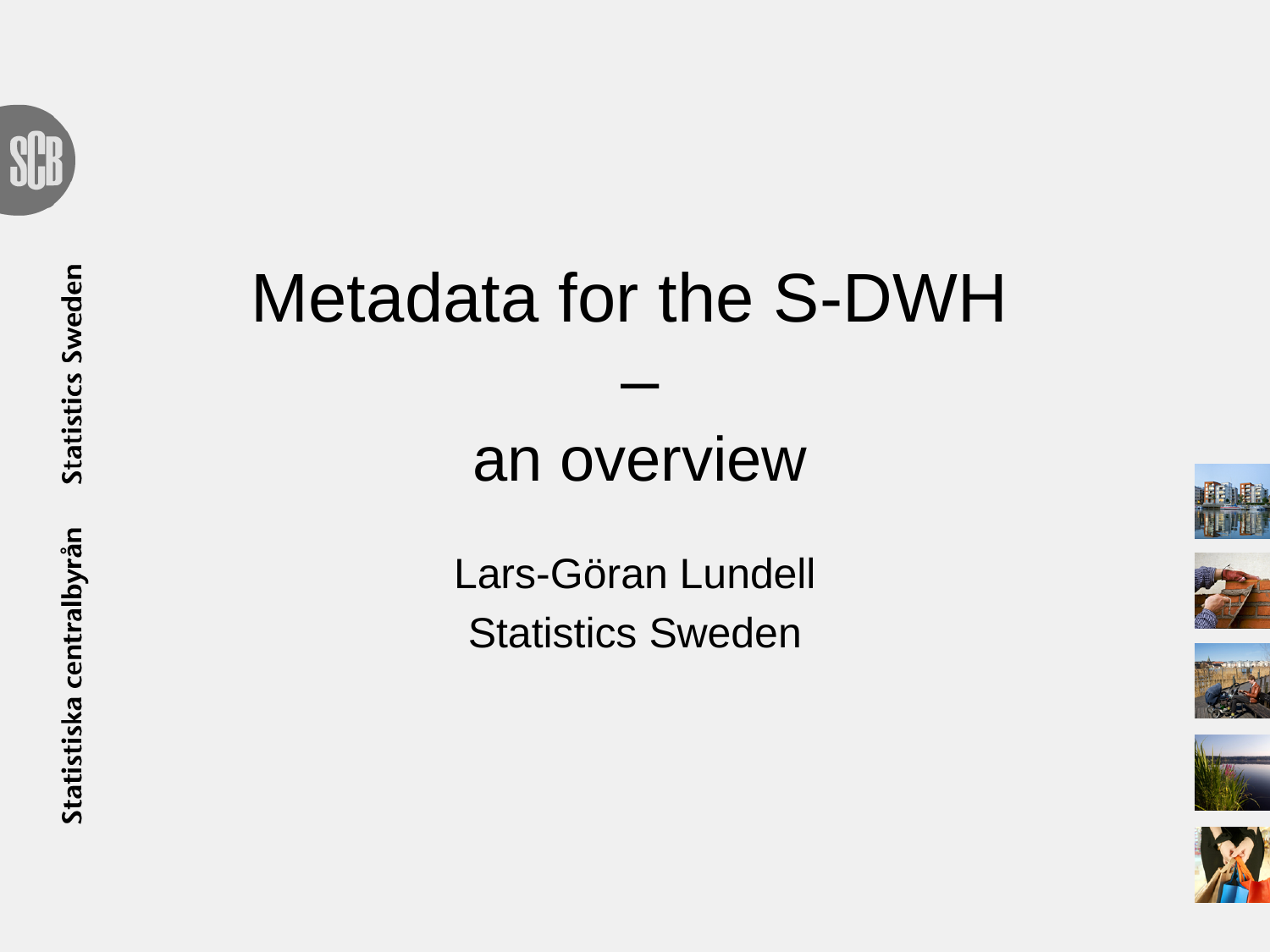

# Metadata for the S-DWH ‒ an overview
Lars-Göran Lundell
Statistics Sweden